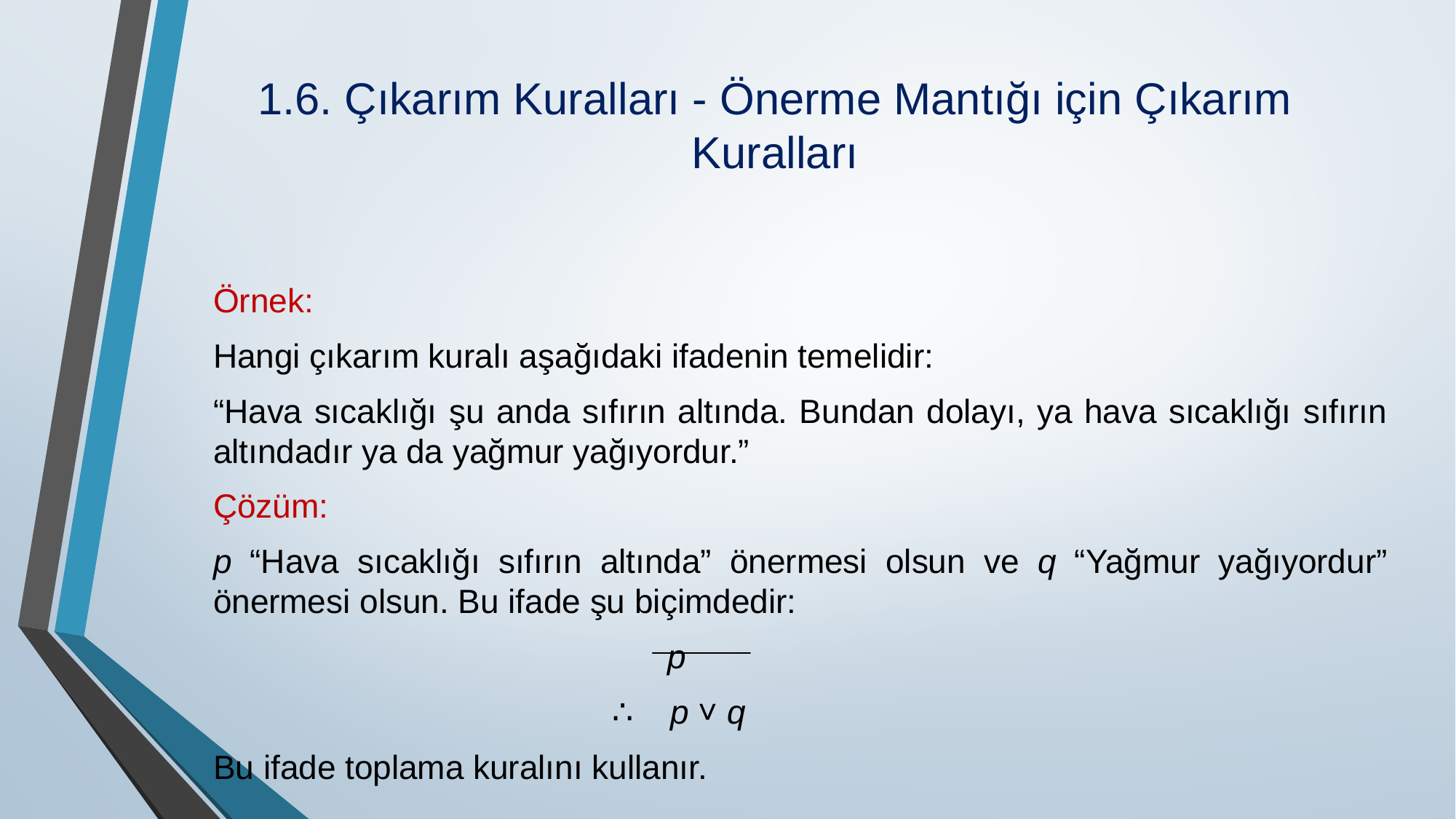

# 1.6. Çıkarım Kuralları - Önerme Mantığı için Çıkarım Kuralları

Örnek:
Hangi çıkarım kuralı aşağıdaki ifadenin temelidir:
“Hava sıcaklığı şu anda sıfırın altında. Bundan dolayı, ya hava sıcaklığı sıfırın altındadır ya da yağmur yağıyordur.”
Çözüm:
p “Hava sıcaklığı sıfırın altında” önermesi olsun ve q “Yağmur yağıyordur” önermesi olsun. Bu ifade şu biçimdedir:
                                                 p
                                           ∴    p ˅ q
Bu ifade toplama kuralını kullanır.